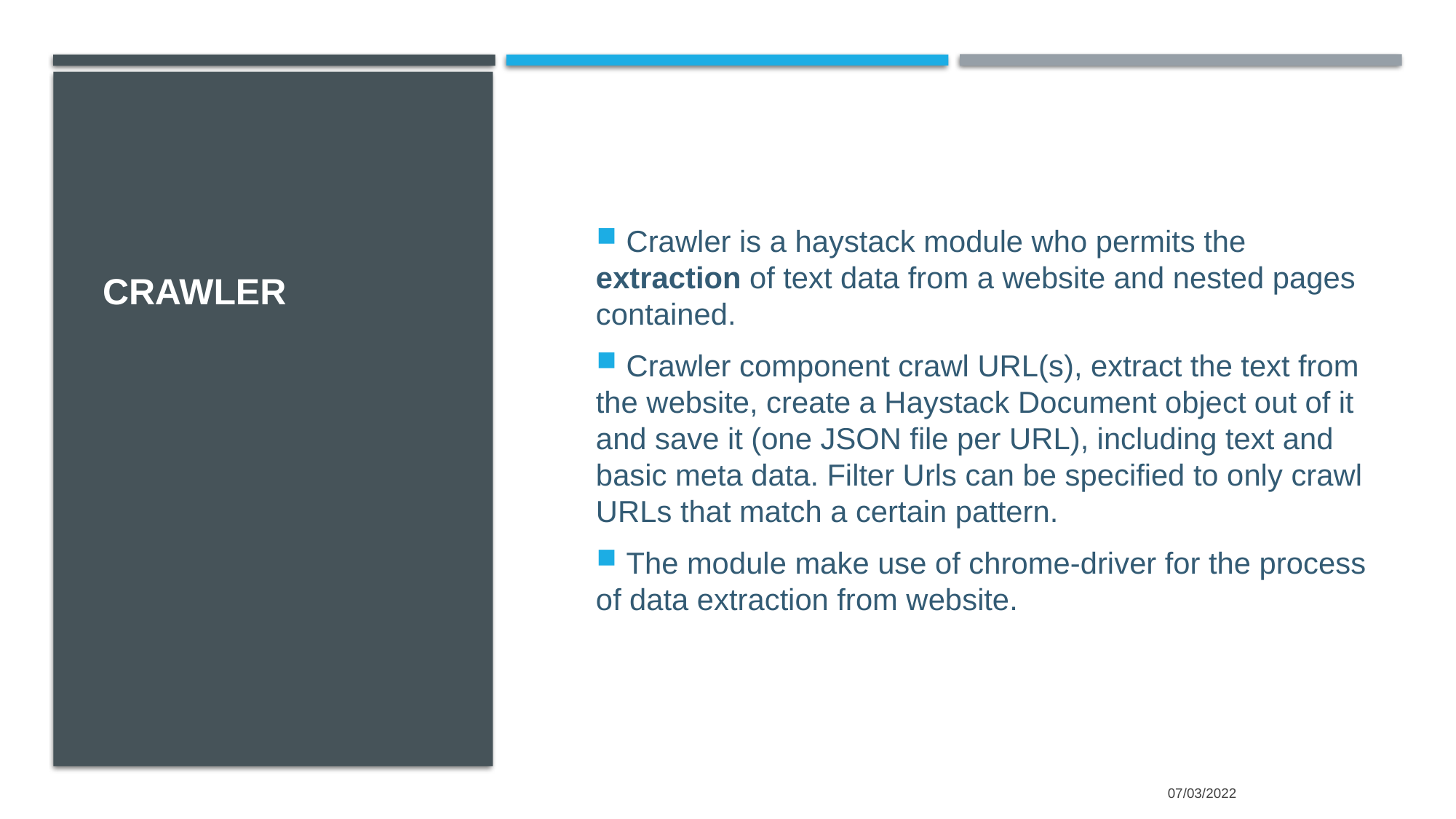

# crawler
 Crawler is a haystack module who permits the extraction of text data from a website and nested pages contained.
 Crawler component crawl URL(s), extract the text from the website, create a Haystack Document object out of it and save it (one JSON file per URL), including text and basic meta data. Filter Urls can be specified to only crawl URLs that match a certain pattern.
 The module make use of chrome-driver for the process of data extraction from website.
07/03/2022